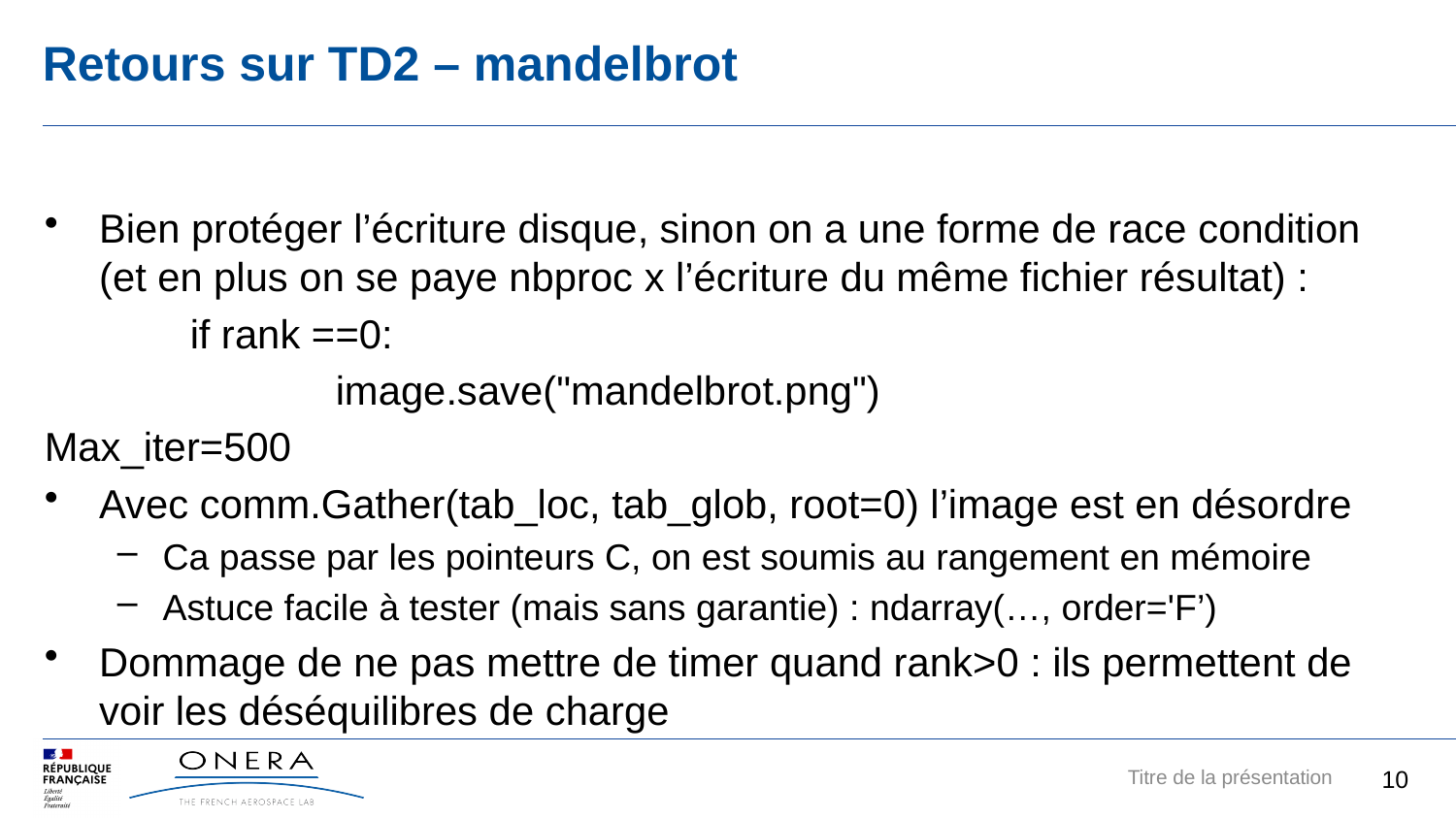

# Retours sur TD2 – mandelbrot
Bien protéger l’écriture disque, sinon on a une forme de race condition (et en plus on se paye nbproc x l’écriture du même fichier résultat) :
	if rank ==0:
		image.save("mandelbrot.png")
Max_iter=500
Avec comm.Gather(tab_loc, tab_glob, root=0) l’image est en désordre
Ca passe par les pointeurs C, on est soumis au rangement en mémoire
Astuce facile à tester (mais sans garantie) : ndarray(…, order='F’)
Dommage de ne pas mettre de timer quand rank>0 : ils permettent de voir les déséquilibres de charge
10
Titre de la présentation